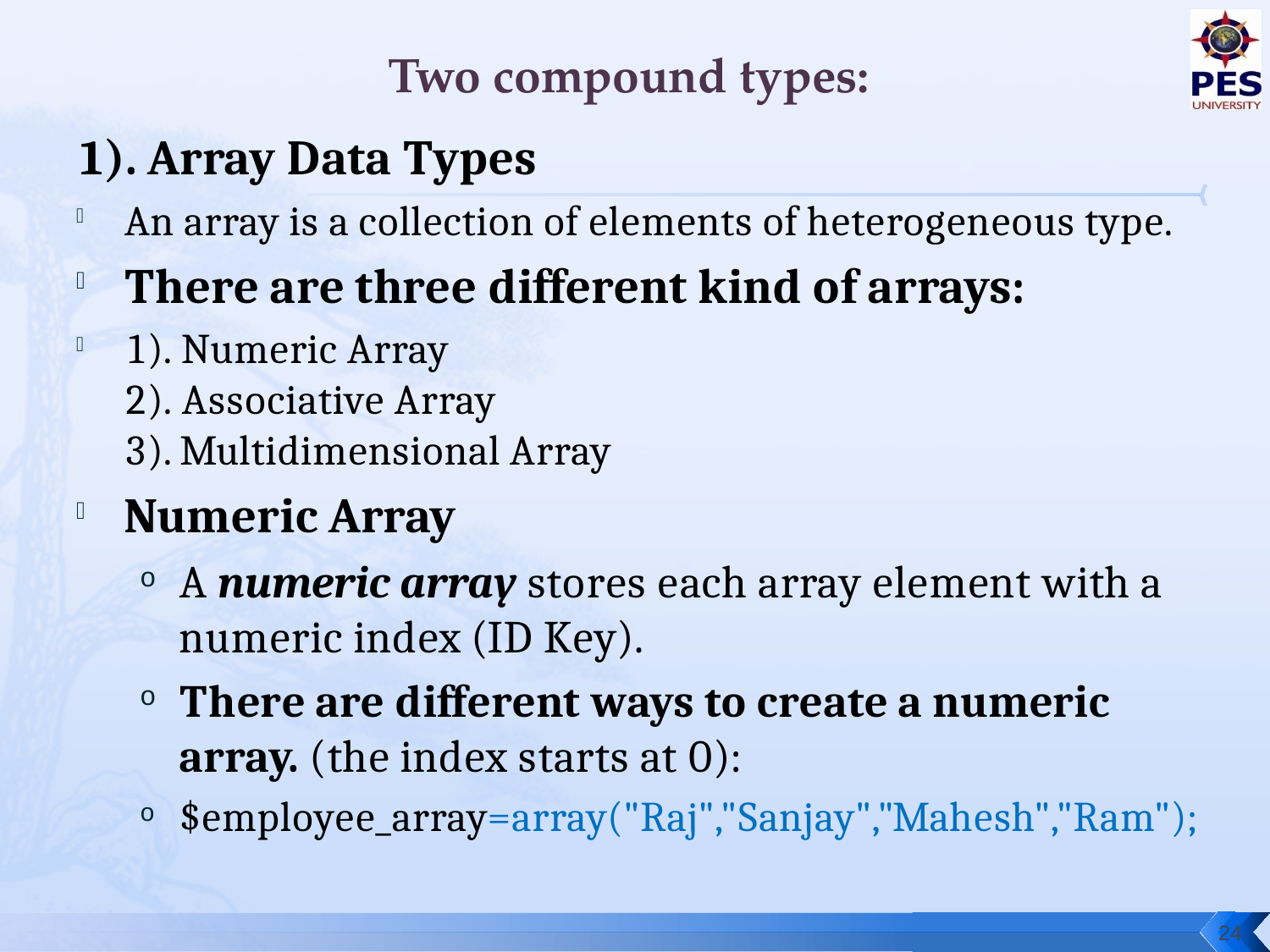

# Two compound types:
1). Array Data Types
An array is a collection of elements of heterogeneous type.
There are three different kind of arrays:
1). Numeric Array
2). Associative Array
3). Multidimensional Array
Numeric Array
A numeric array stores each array element with a numeric index (ID Key).
There are different ways to create a numeric array. (the index starts at 0):
$employee_array=array("Raj","Sanjay","Mahesh","Ram");

24